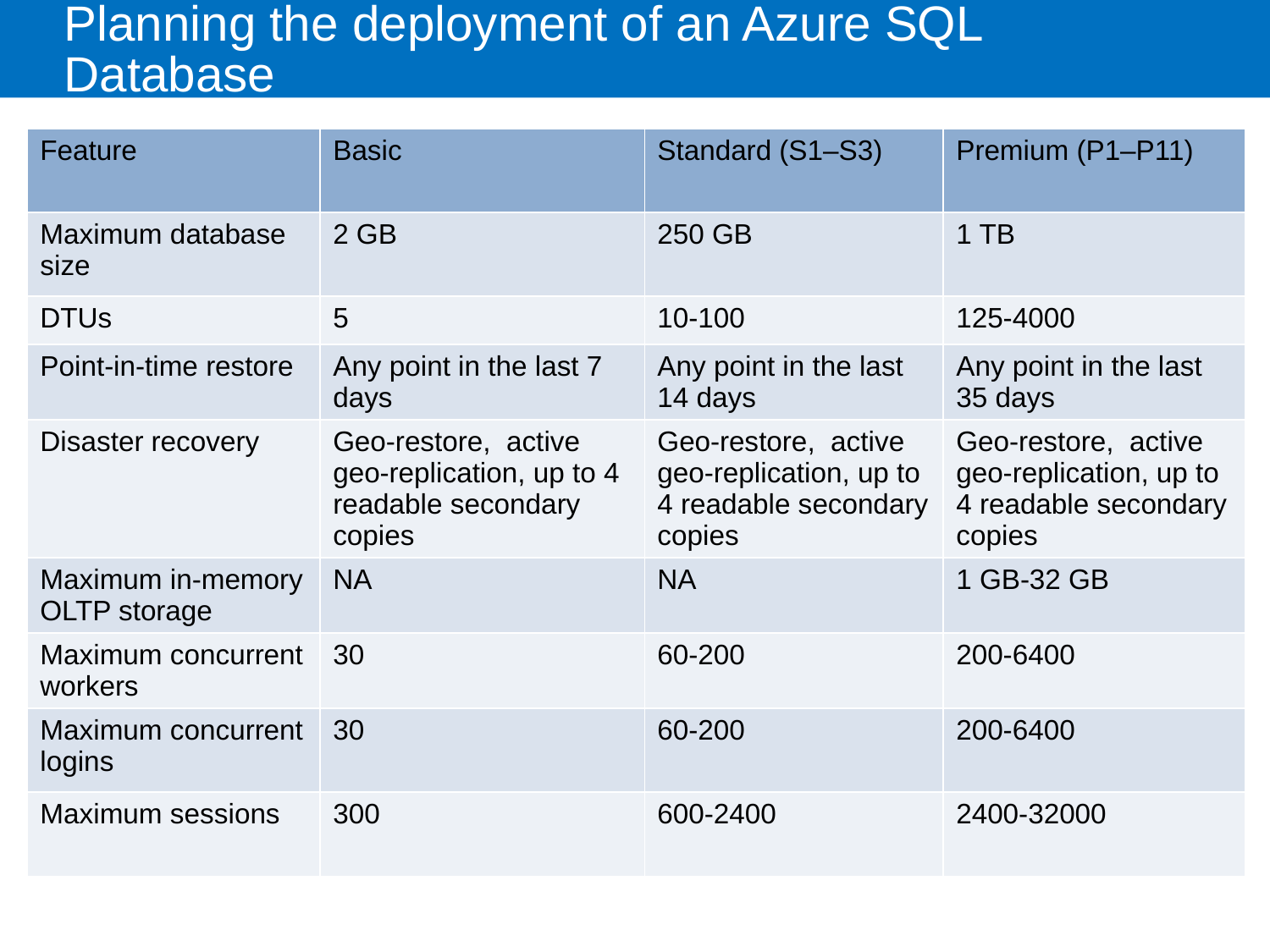

# Planning the deployment of an Azure SQL Database
| Feature | Basic | Standard (S1–S3) | Premium (P1–P11) |
| --- | --- | --- | --- |
| Maximum database size | 2 GB | 250 GB | 1 TB |
| DTUs | 5 | 10-100 | 125-4000 |
| Point-in-time restore | Any point in the last 7 days | Any point in the last 14 days | Any point in the last 35 days |
| Disaster recovery | Geo-restore, active geo-replication, up to 4 readable secondary copies | Geo-restore, active geo-replication, up to 4 readable secondary copies | Geo-restore, active geo-replication, up to 4 readable secondary copies |
| Maximum in-memory OLTP storage | NA | NA | 1 GB-32 GB |
| Maximum concurrent workers | 30 | 60-200 | 200-6400 |
| Maximum concurrent logins | 30 | 60-200 | 200-6400 |
| Maximum sessions | 300 | 600-2400 | 2400-32000 |